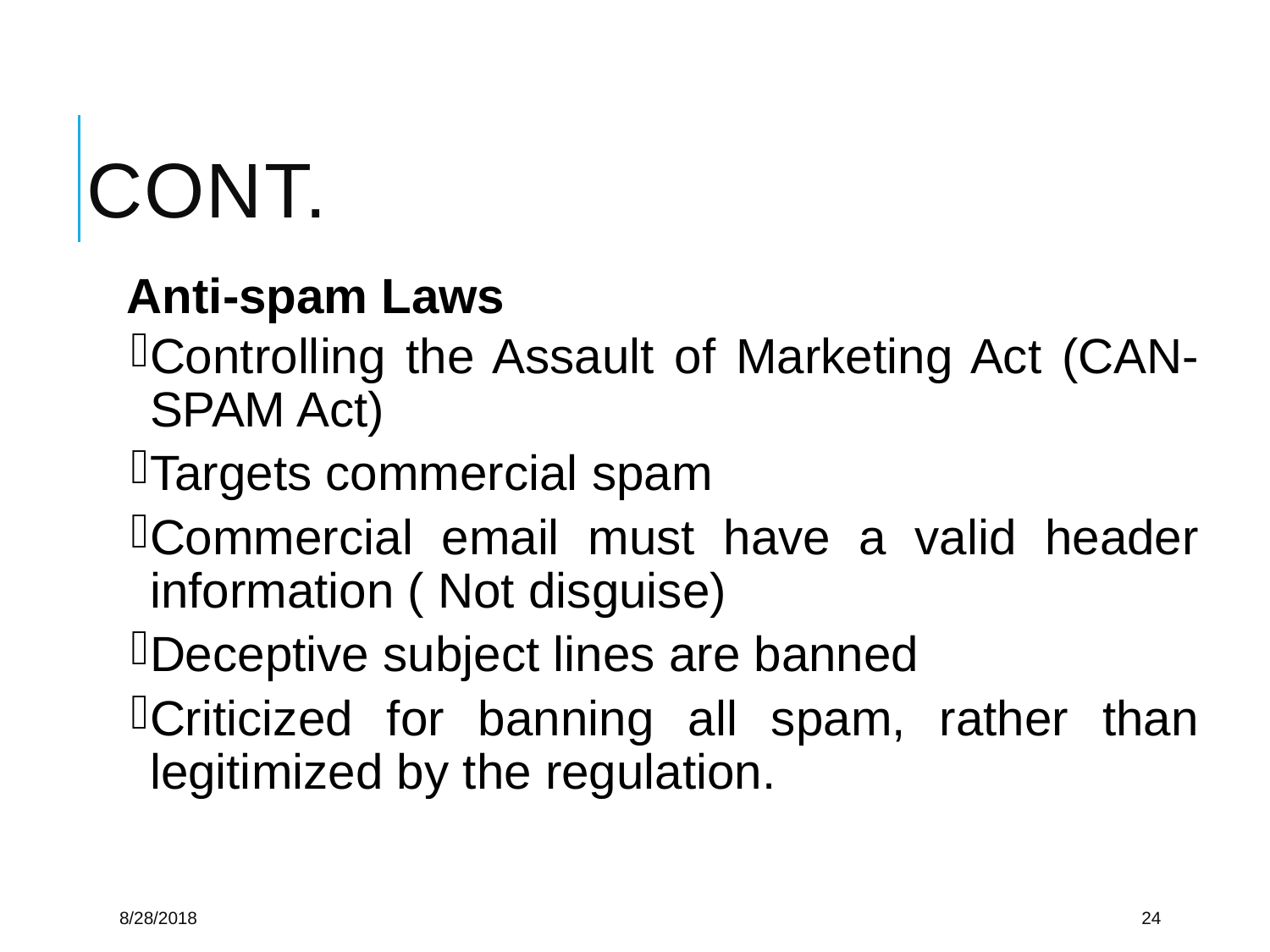

# Cont.
Anti-spam Laws
Controlling the Assault of Marketing Act (CAN-SPAM Act)
Targets commercial spam
Commercial email must have a valid header information ( Not disguise)
Deceptive subject lines are banned
Criticized for banning all spam, rather than legitimized by the regulation.
8/28/2018
24